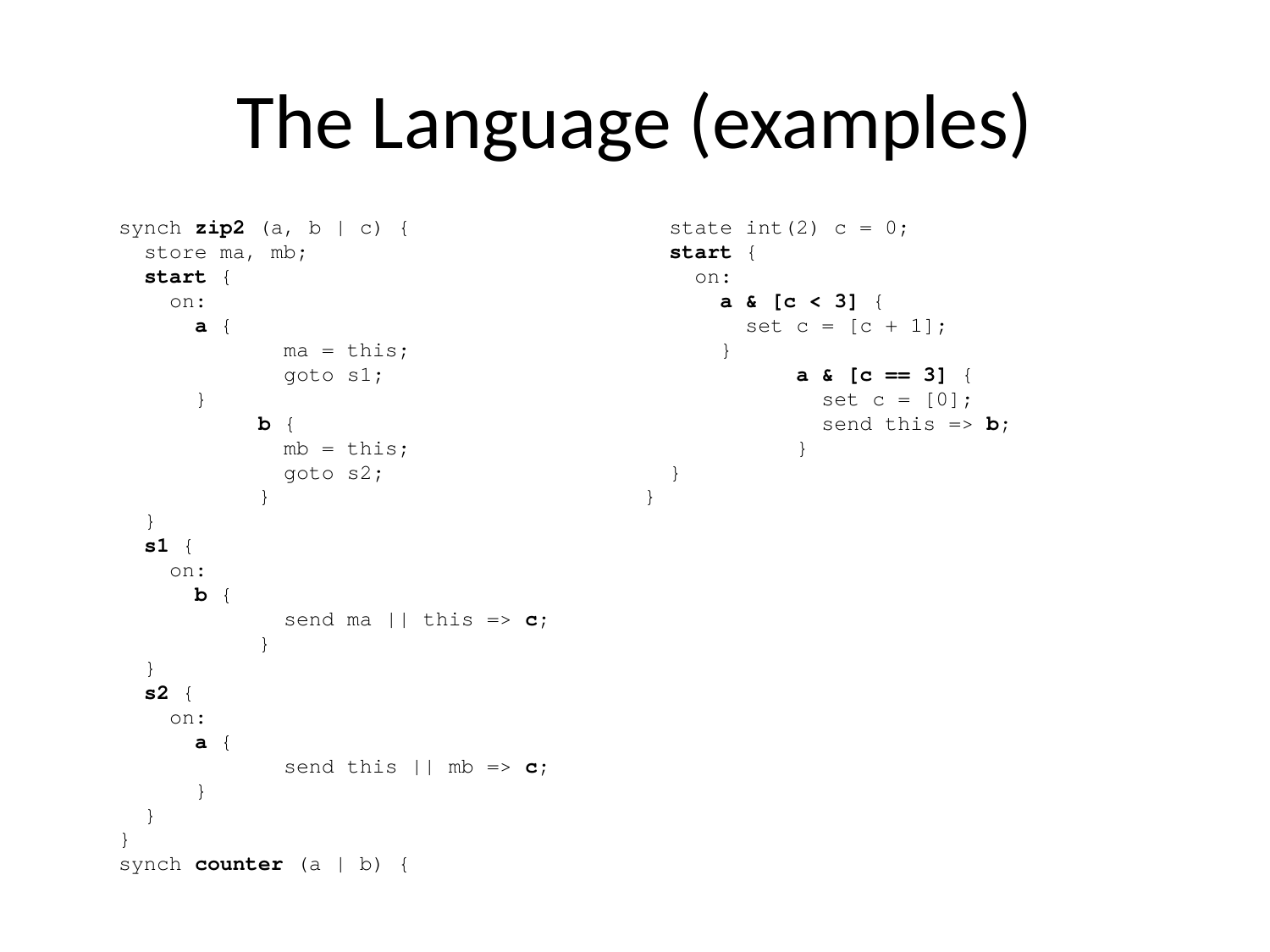

# The Language (examples)
synch zip2 (a, b | c) {
  store ma, mb;
  start {
    on:
      a {
	   ma = this;
	   goto s1;
      }
	 b {
	   mb = this;
	   goto s2;
	 }
  }
  s1 {
    on:
      b {
	   send ma || this => c;
	 }
  }
  s2 {
    on:
      a {
	   send this || mb => c;
      }
  }
}
synch counter (a | b) {
  state int(2) c = 0;
  start {
    on:
      a & [c < 3] {
        set c = [c + 1];
      }
	  a & [c == 3] {
	    set c = [0];
	    send this => b;
	  }
  }
}